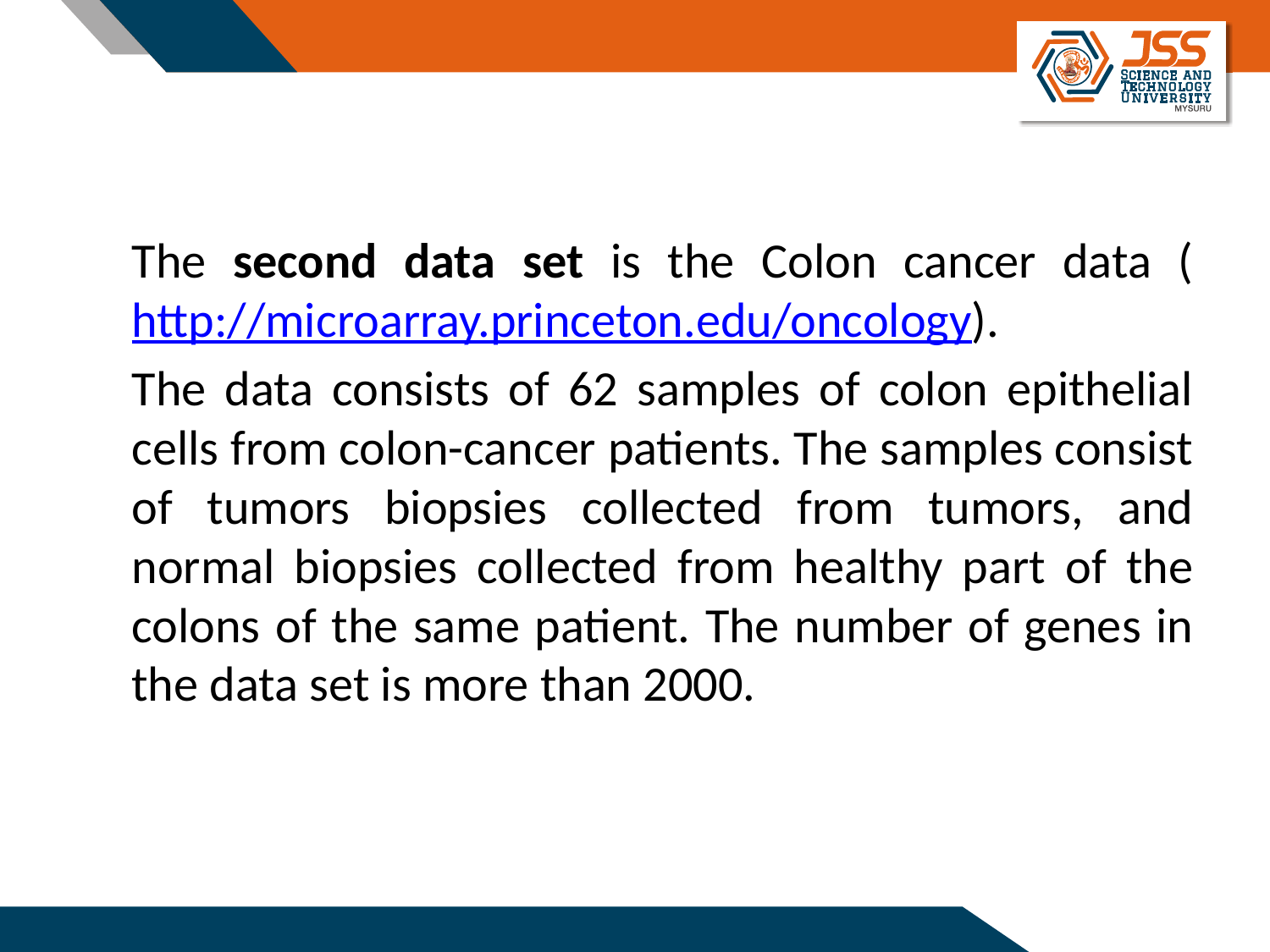

#
The second data set is the Colon cancer data (http://microarray.princeton.edu/oncology).
The data consists of 62 samples of colon epithelial cells from colon-cancer patients. The samples consist of tumors biopsies collected from tumors, and normal biopsies collected from healthy part of the colons of the same patient. The number of genes in the data set is more than 2000.